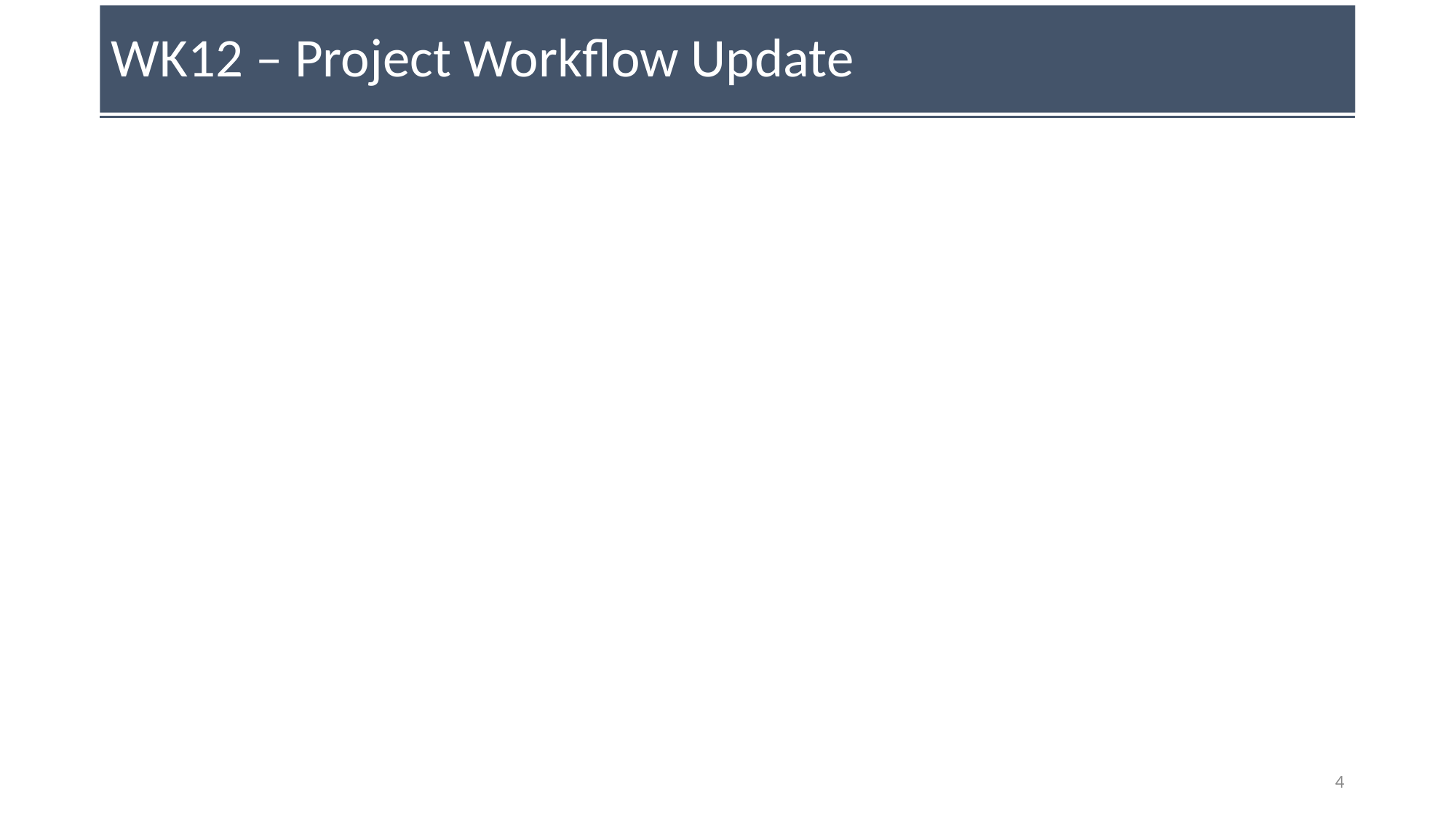

# WK12 – Project Workflow Update

4